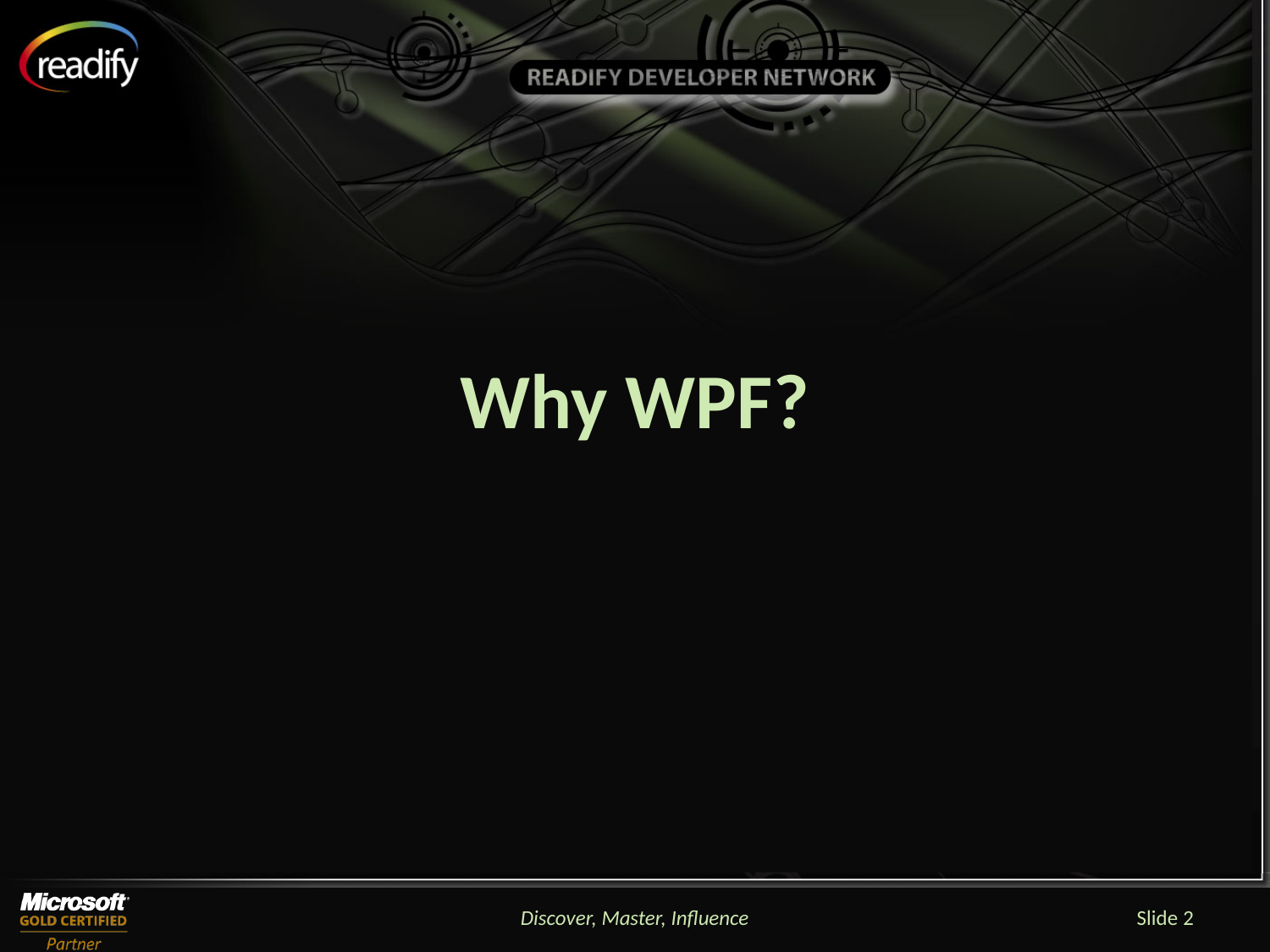

# Why WPF?

Discover, Master, Influence
Slide 2